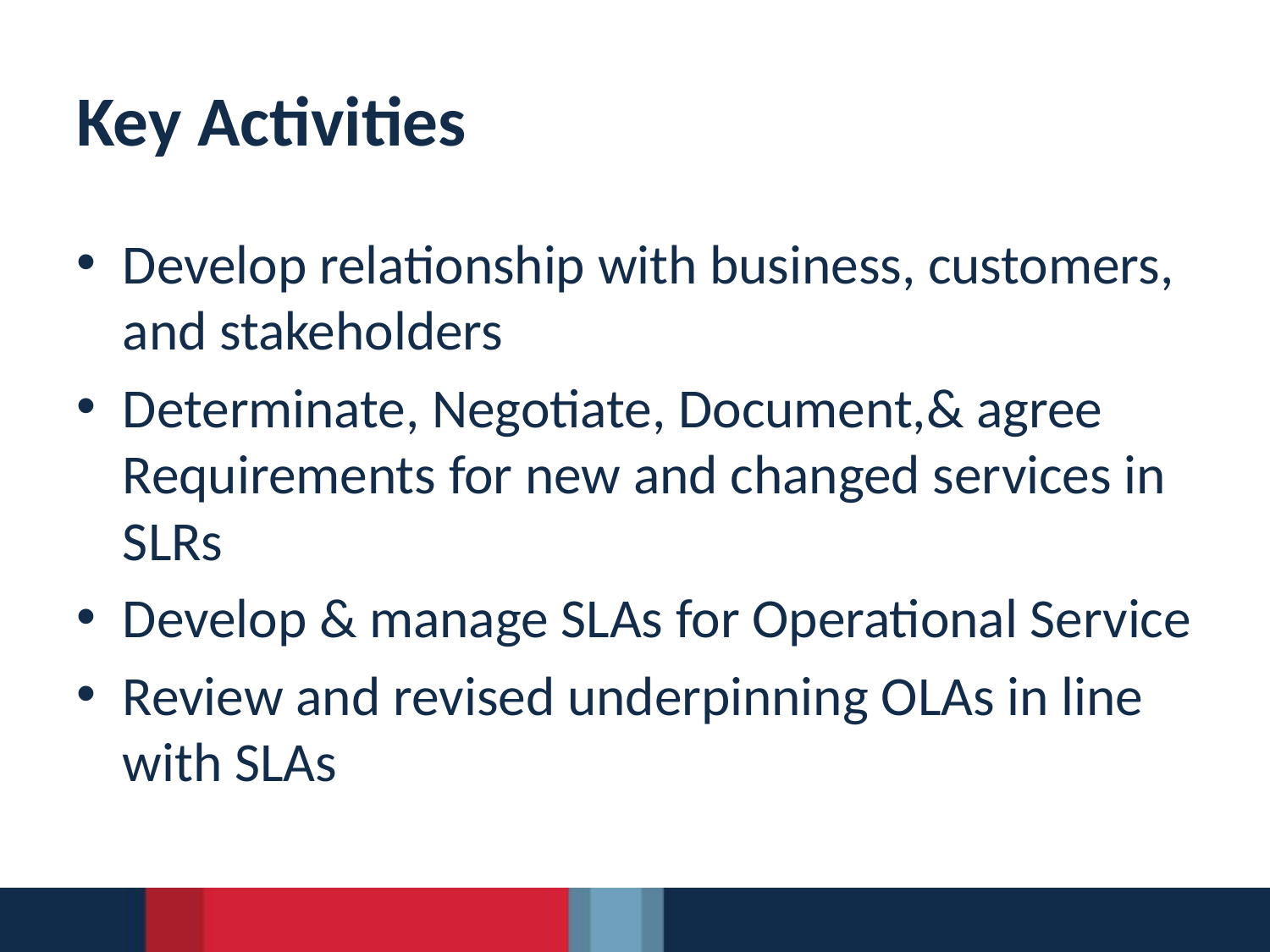

# Key Activities
Develop relationship with business, customers, and stakeholders
Determinate, Negotiate, Document,& agree Requirements for new and changed services in SLRs
Develop & manage SLAs for Operational Service
Review and revised underpinning OLAs in line with SLAs